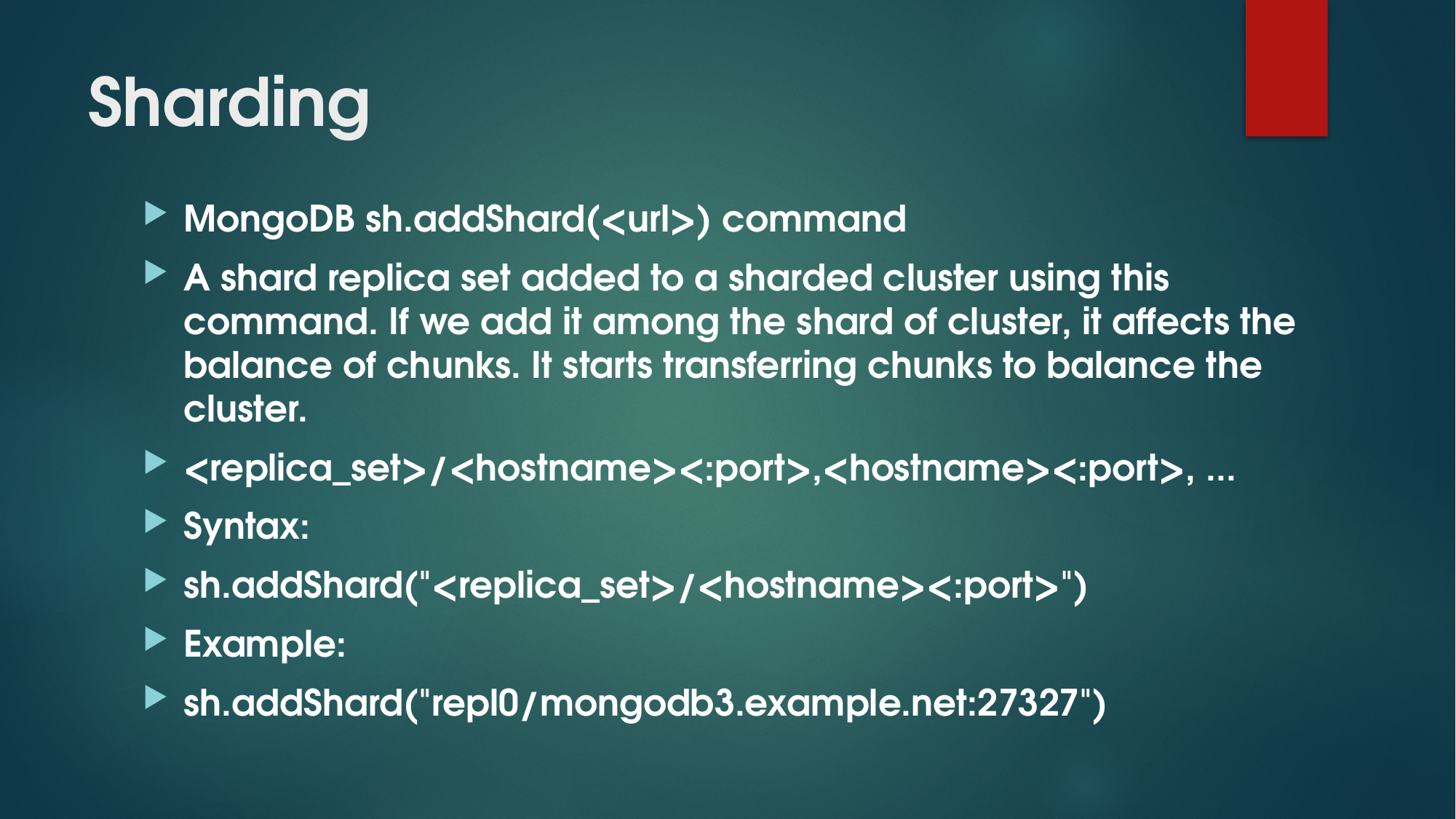

# Sharding
MongoDB sh.addShard(<url>) command
A shard replica set added to a sharded cluster using this command. If we add it among the shard of cluster, it affects the balance of chunks. It starts transferring chunks to balance the cluster.
<replica_set>/<hostname><:port>,<hostname><:port>, ...
Syntax:
sh.addShard("<replica_set>/<hostname><:port>")
Example:
sh.addShard("repl0/mongodb3.example.net:27327")